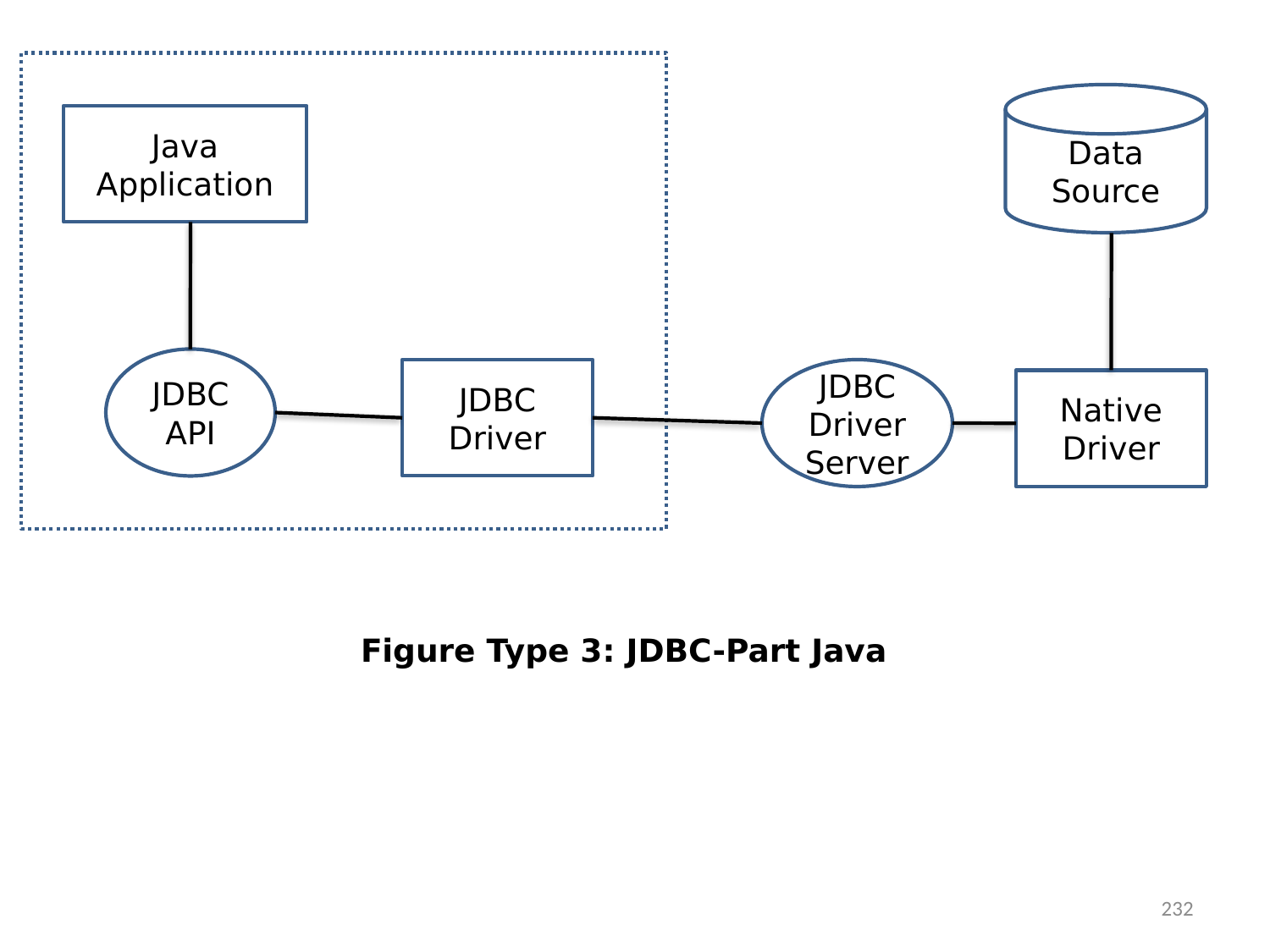

Data Source
Java Application
JDBC API
JDBC Driver
JDBC Driver Server
Native Driver
Figure Type 3: JDBC-Part Java
232